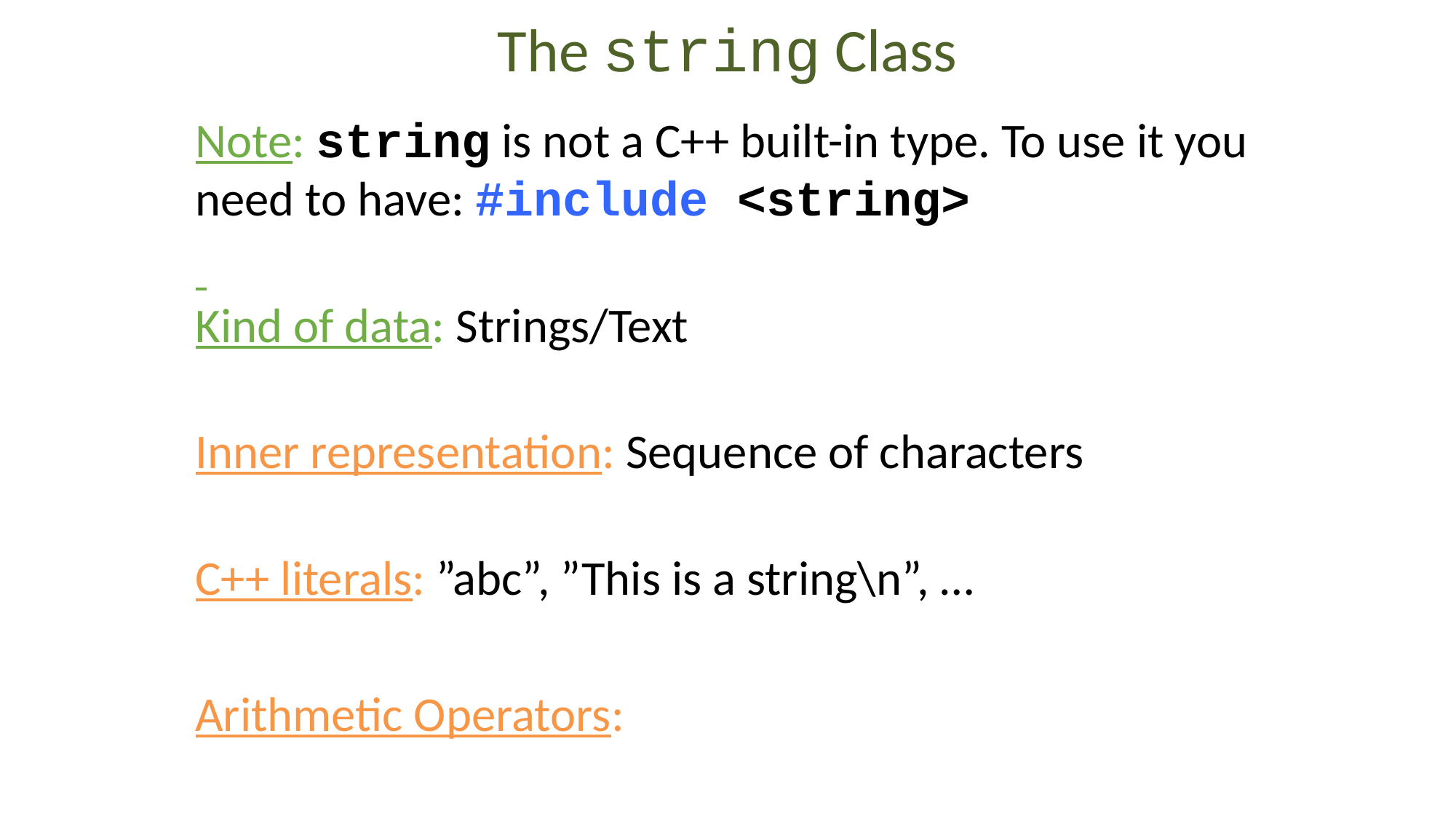

The string Class
Note: string is not a C++ built-in type. To use it you need to have: #include <string>
Kind of data: Strings/Text
Inner representation: Sequence of characters
C++ literals: ”abc”, ”This is a string\n”, …

Arithmetic Operators: